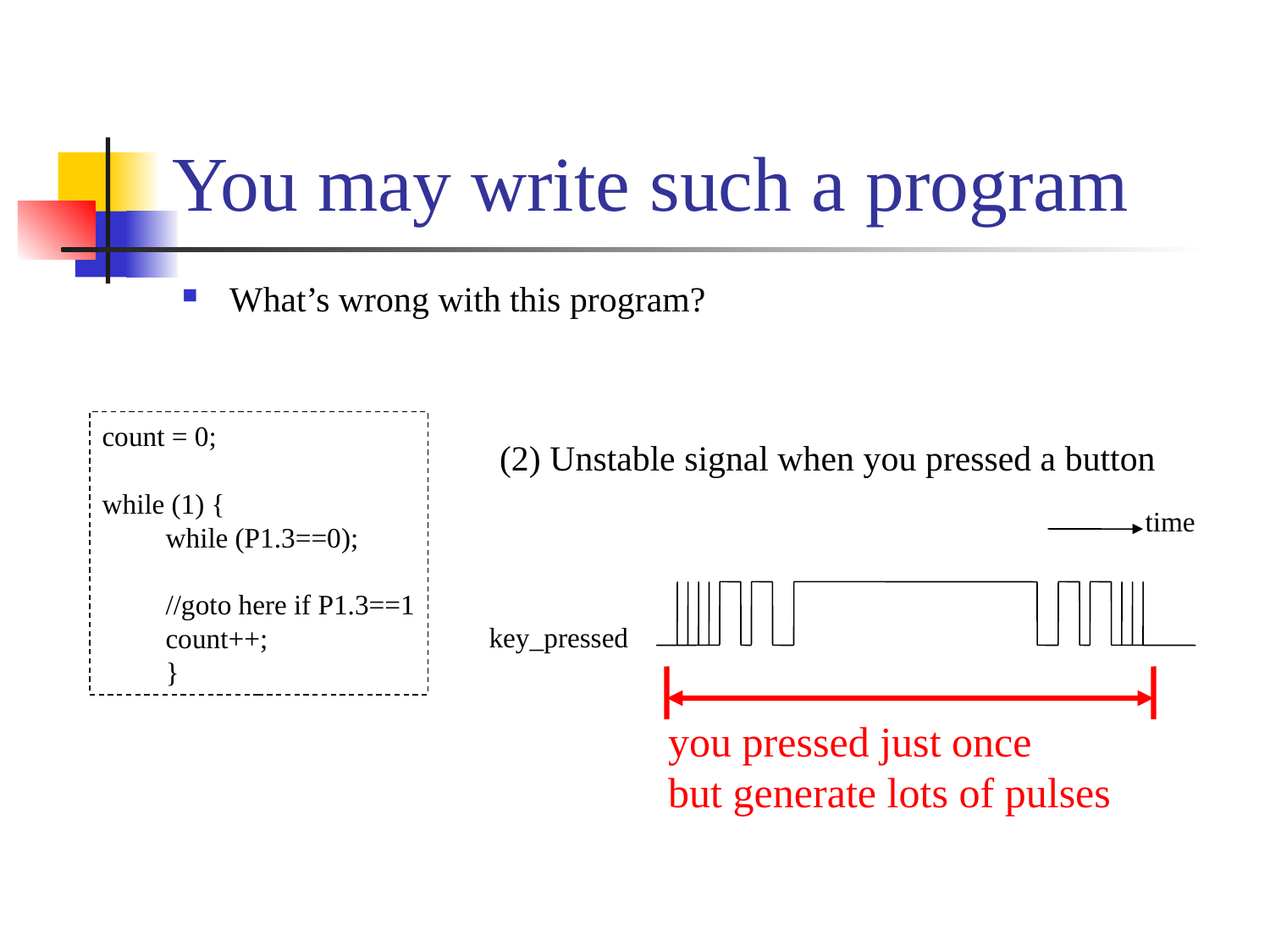

# You may write such a program
What’s wrong with this program?
count = 0;

while (1) {
while (P1.3==0);

//goto here if P1.3==1
count++;
}
(2) Unstable signal when you pressed a button
time

key_pressed

you pressed just once
but generate lots of pulses